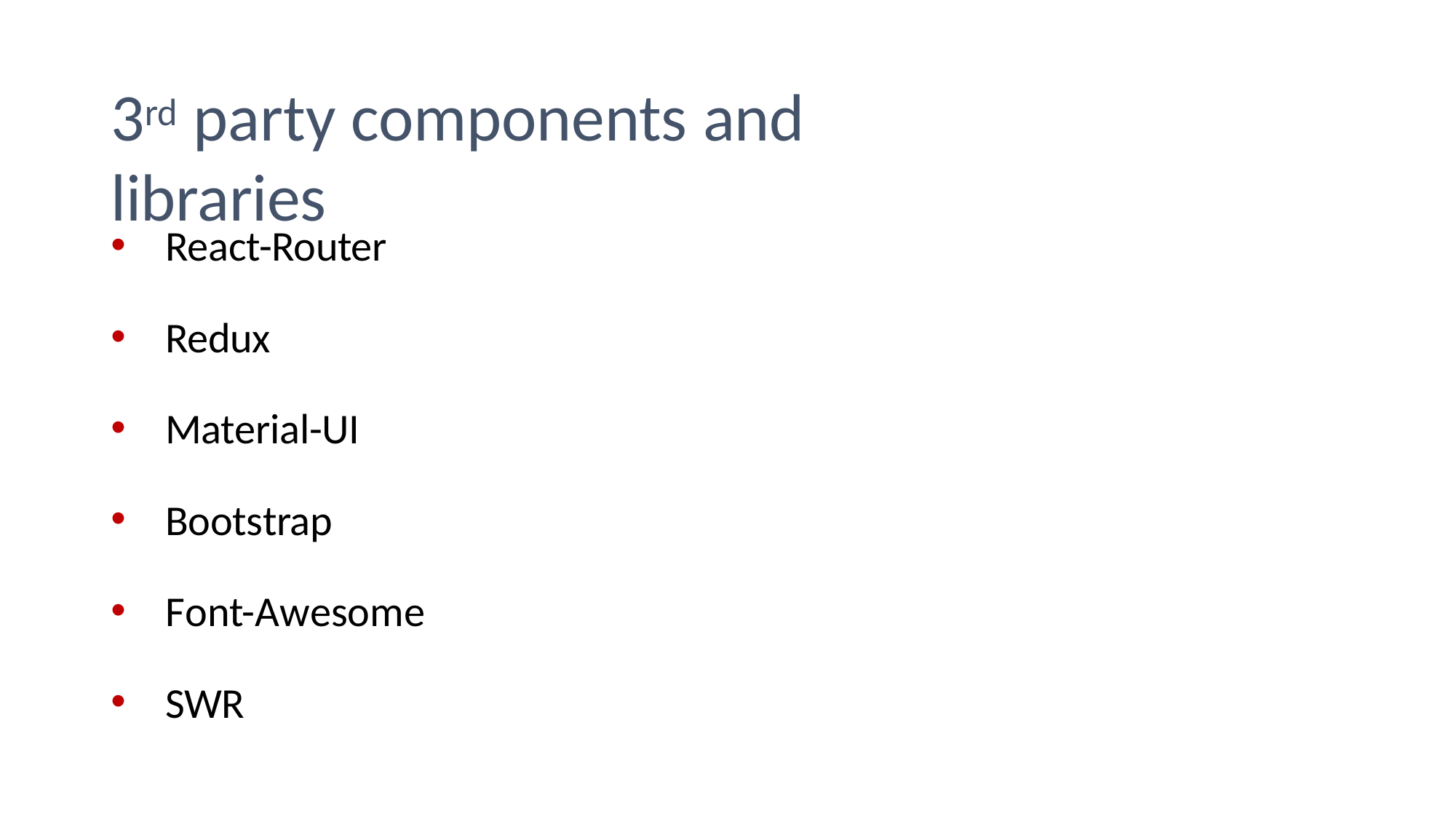

# 3rd party components and libraries
React-Router
Redux
Material-UI
Bootstrap
Font-Awesome
SWR